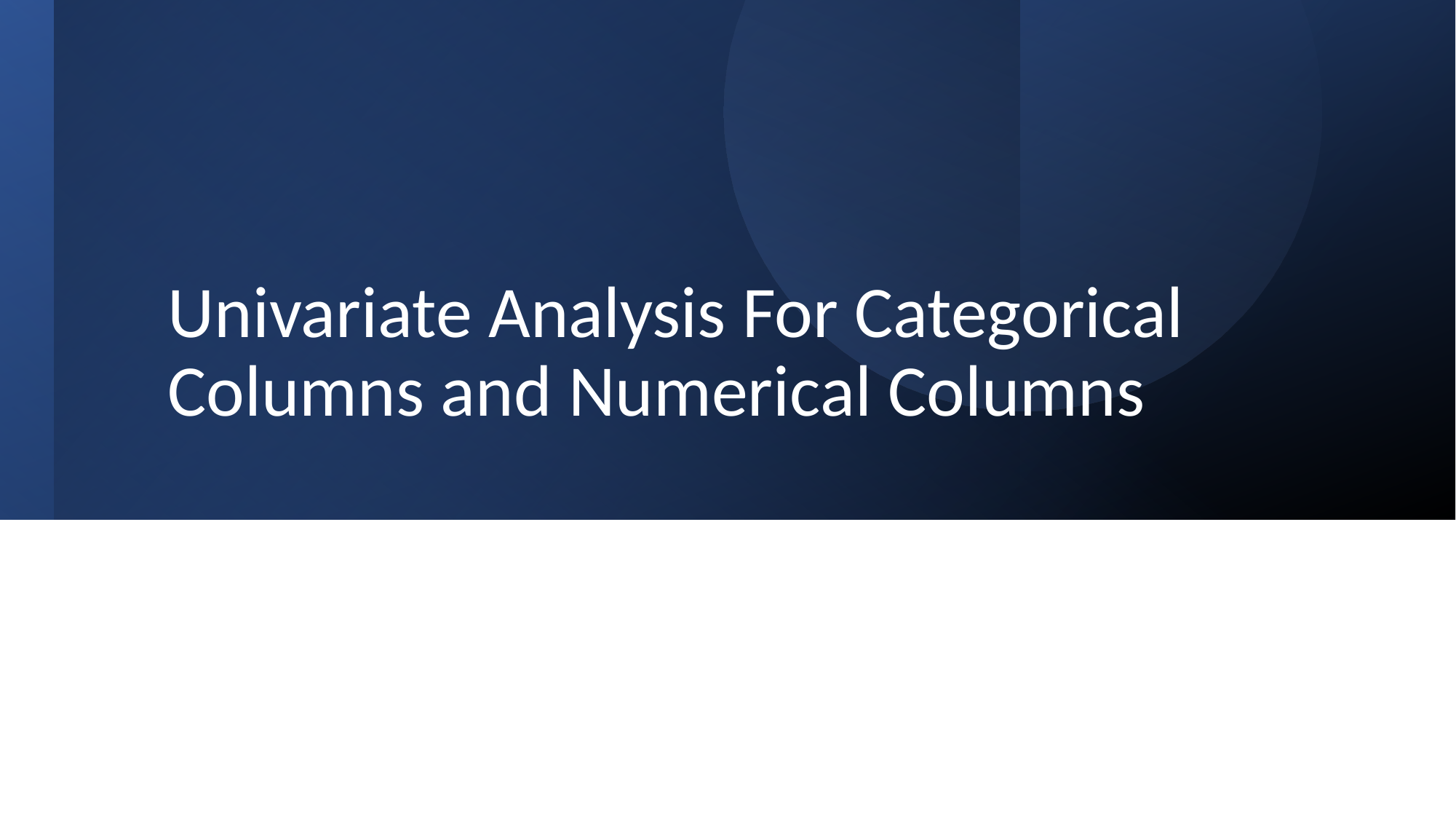

# Univariate Analysis For Categorical Columns and Numerical Columns